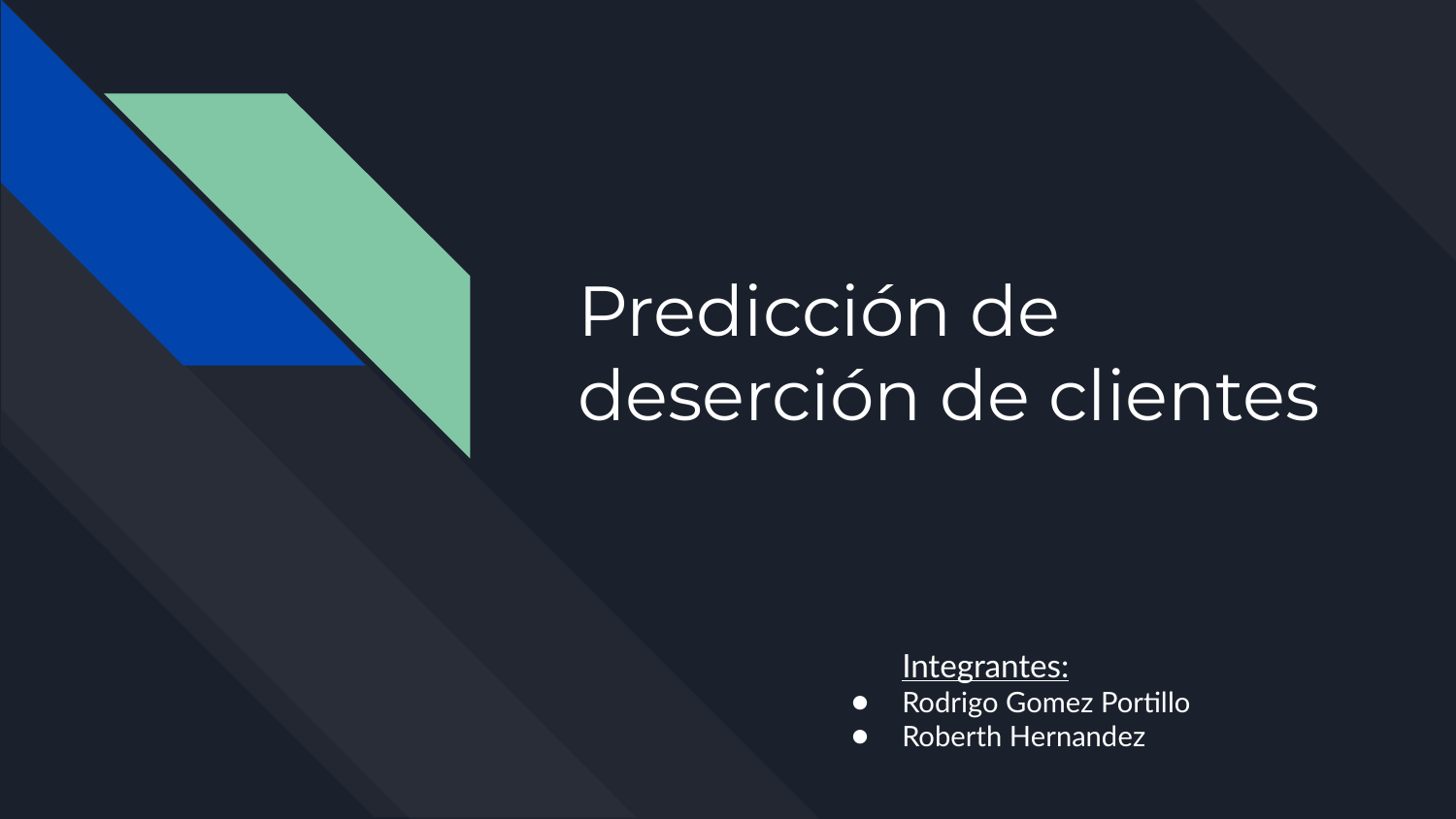

# Predicción de deserción de clientes
Integrantes:
Rodrigo Gomez Portillo
Roberth Hernandez